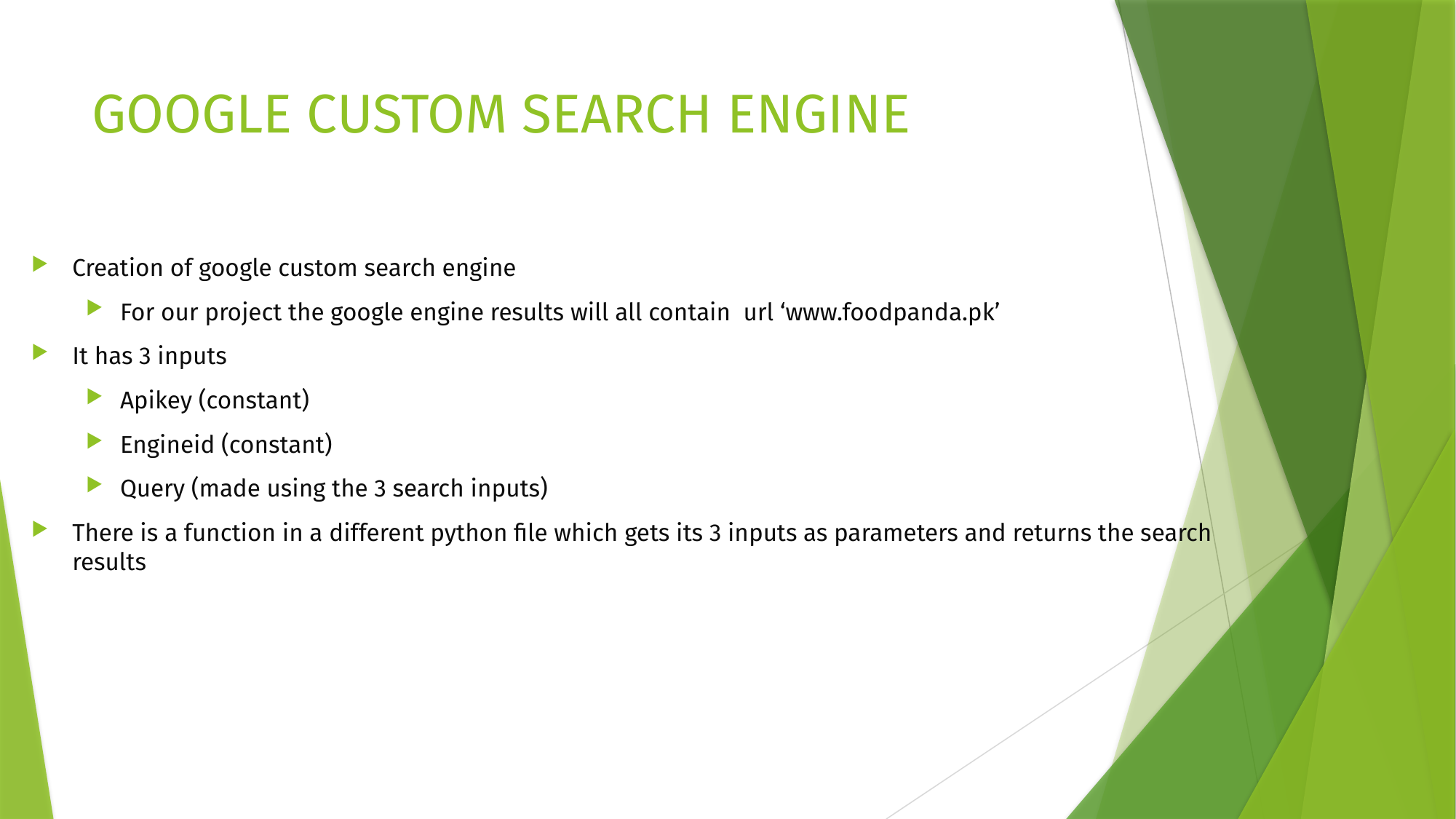

# GOOGLE CUSTOM SEARCH ENGINE
Creation of google custom search engine
For our project the google engine results will all contain  url ‘www.foodpanda.pk’
It has 3 inputs
Apikey (constant)
Engineid (constant)
Query (made using the 3 search inputs)
There is a function in a different python file which gets its 3 inputs as parameters and returns the search results